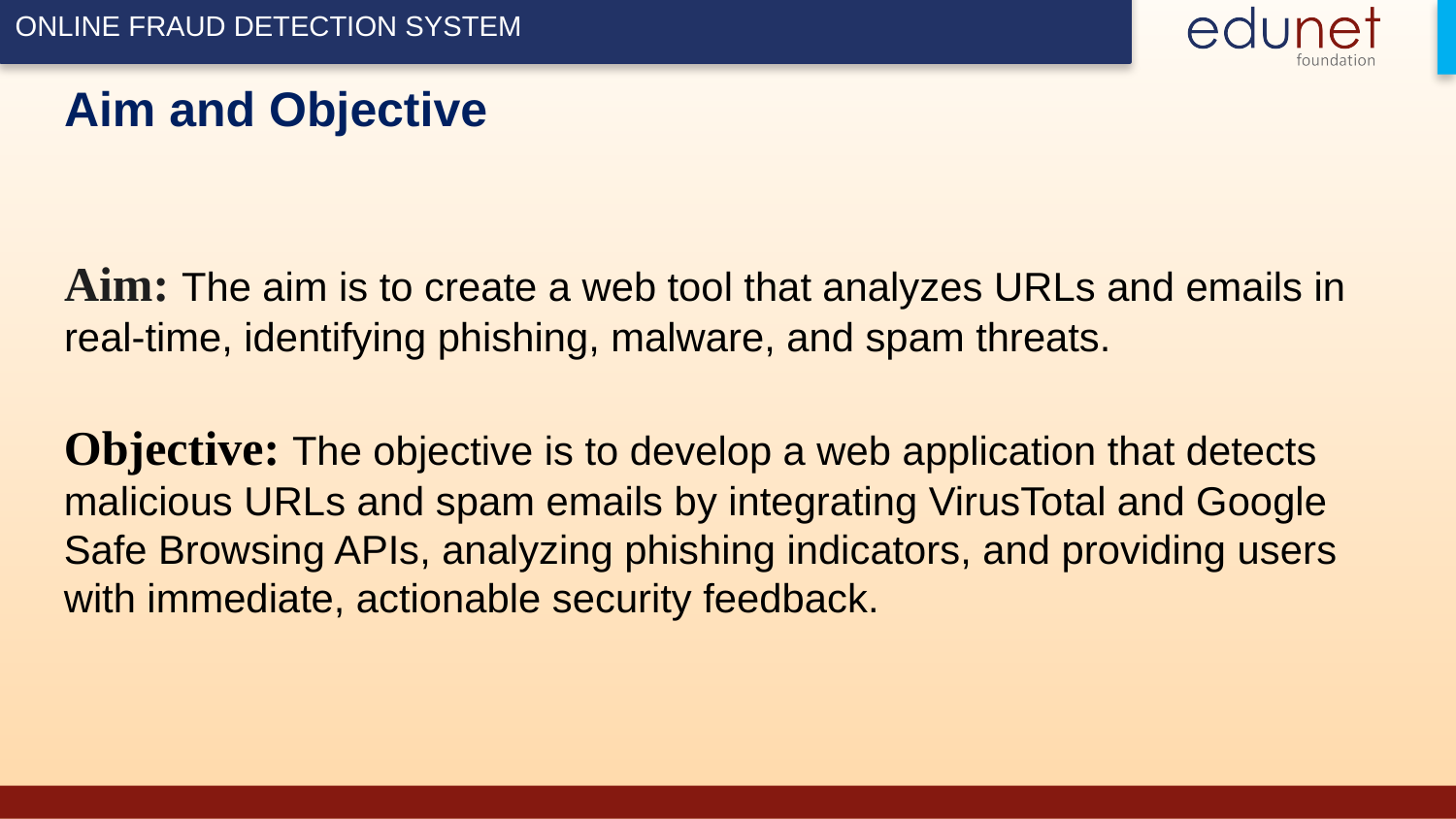

# Aim and Objective Aim: The aim is to create a web tool that analyzes URLs and emails in real-time, identifying phishing, malware, and spam threats.
Objective: The objective is to develop a web application that detects malicious URLs and spam emails by integrating VirusTotal and Google Safe Browsing APIs, analyzing phishing indicators, and providing users with immediate, actionable security feedback.